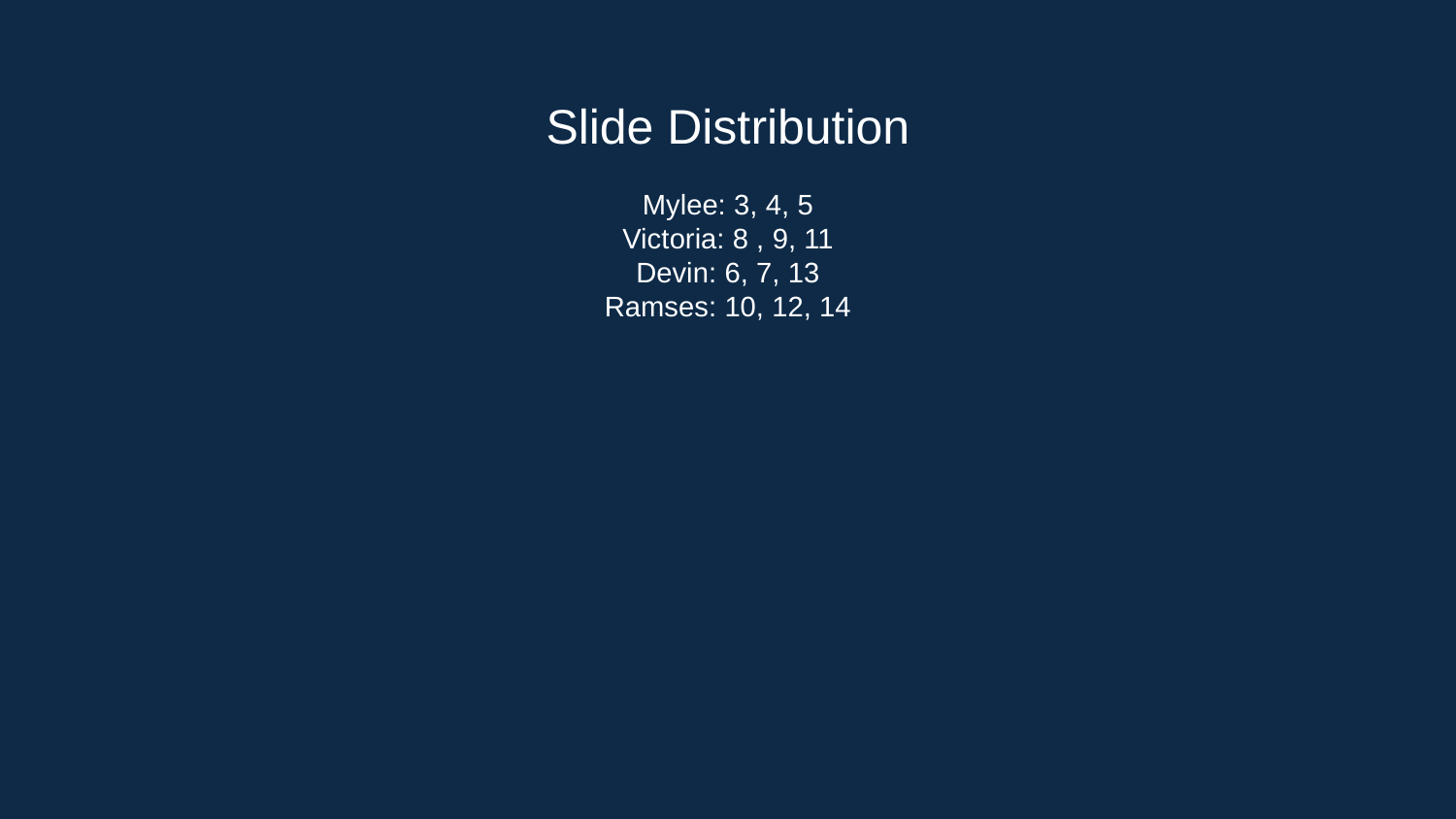

# Slide Distribution
Mylee: 3, 4, 5
Victoria: 8 , 9, 11
Devin: 6, 7, 13
Ramses: 10, 12, 14